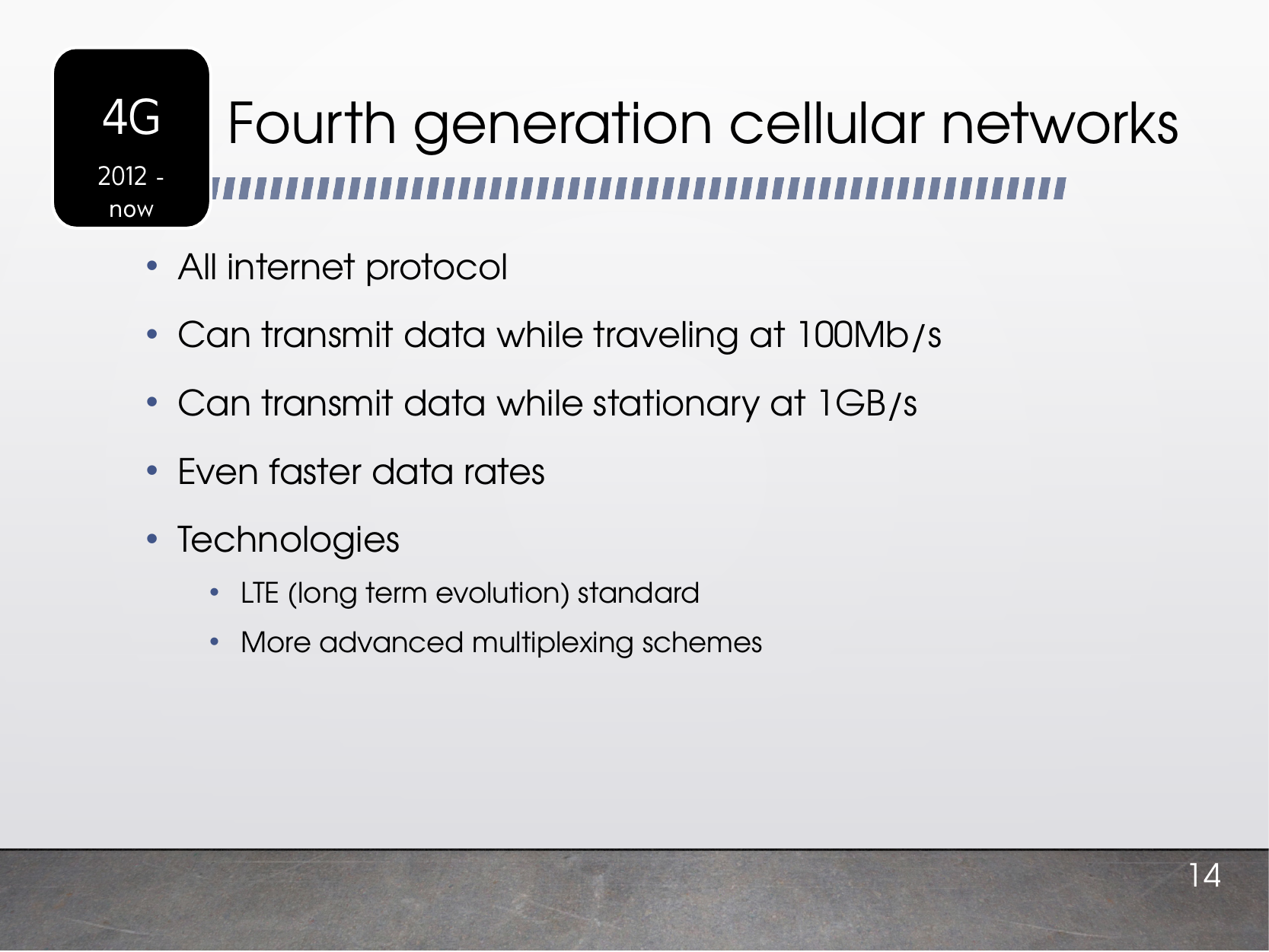

# Fourth generation cellular networks
4G
2012 - now
All internet protocol
Can transmit data while traveling at 100Mb/s
Can transmit data while stationary at 1GB/s
Even faster data rates
Technologies
LTE (long term evolution) standard
More advanced multiplexing schemes